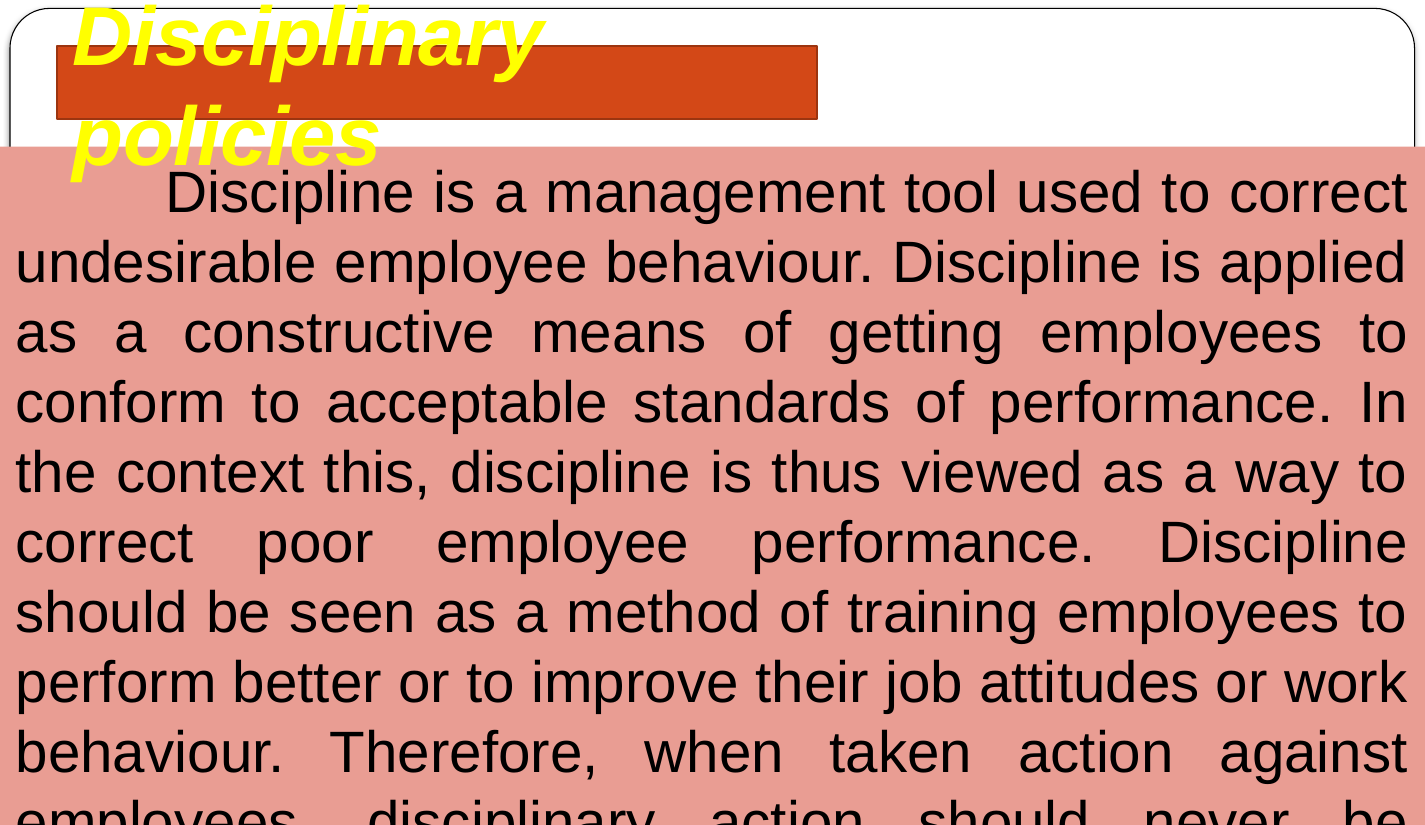

Disciplinary policies
	Discipline is a management tool used to correct undesirable employee behaviour. Discipline is applied as a constructive means of getting employees to conform to acceptable standards of performance. In the context this, discipline is thus viewed as a way to correct poor employee performance. Discipline should be seen as a method of training employees to perform better or to improve their job attitudes or work behaviour. Therefore, when taken action against employees, disciplinary action should never be thought of as punishment.